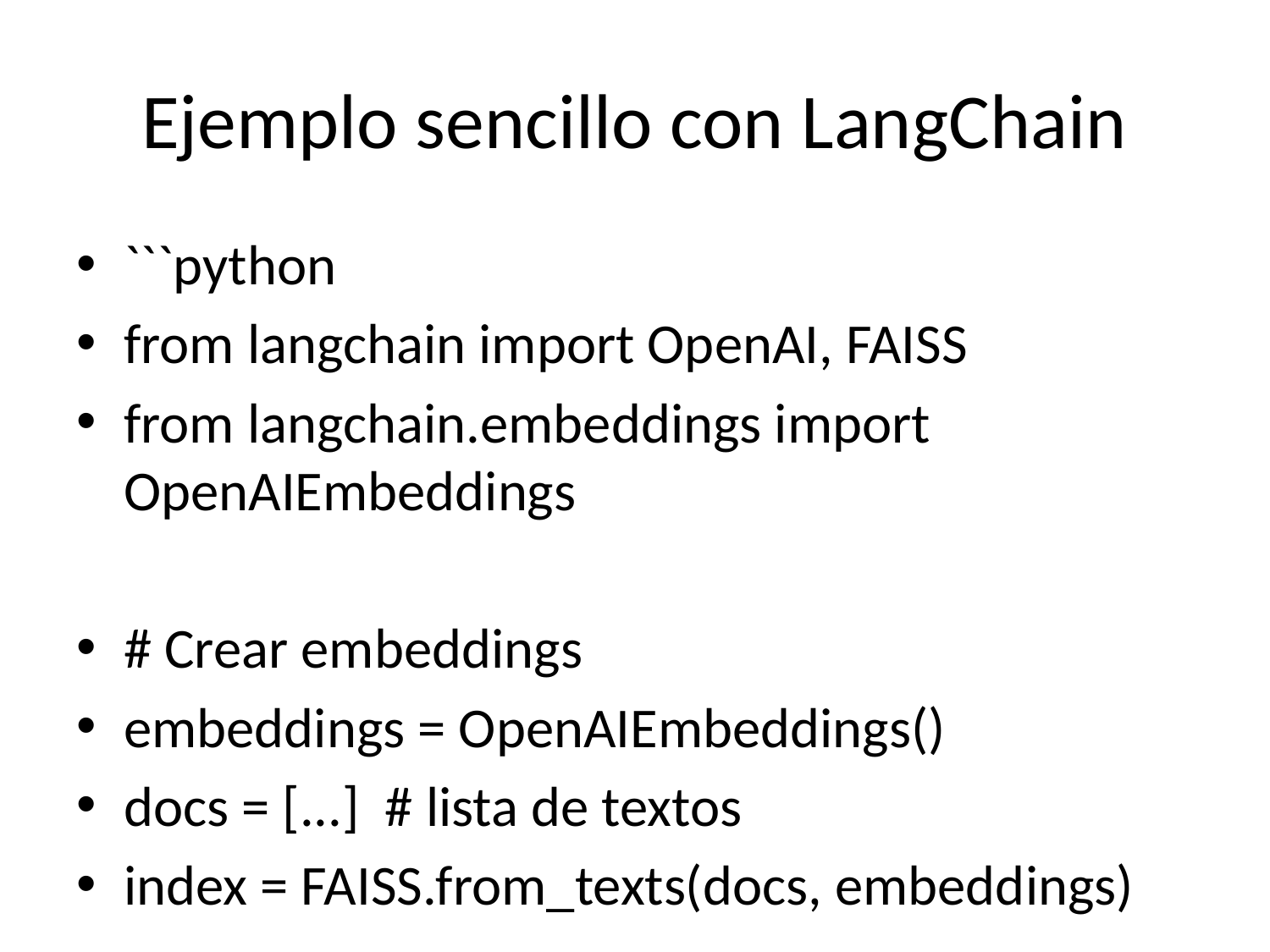

# Ejemplo sencillo con LangChain
```python
from langchain import OpenAI, FAISS
from langchain.embeddings import OpenAIEmbeddings

# Crear embeddings
embeddings = OpenAIEmbeddings()
docs = [...]  # lista de textos
index = FAISS.from_texts(docs, embeddings)

# Consulta
query = "¿Qué es RAG?"
docs_similares = index.similarity_search(query)

# Generación
llm = OpenAI()
answer = llm(
    f"Contexto: {docs_similares}\nPregunta: {query}"
)
print(answer)
```